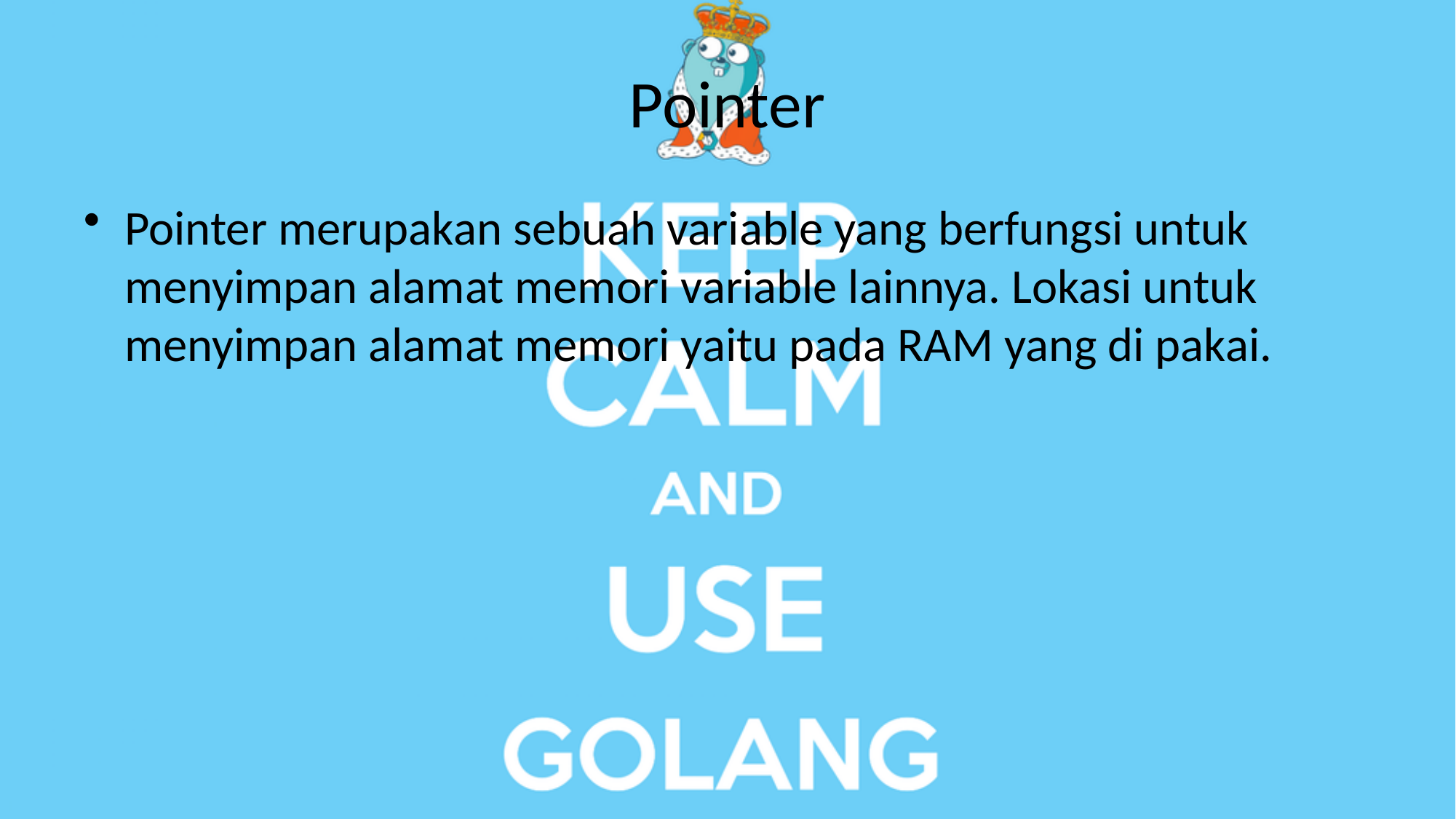

# Pointer
Pointer merupakan sebuah variable yang berfungsi untuk menyimpan alamat memori variable lainnya. Lokasi untuk menyimpan alamat memori yaitu pada RAM yang di pakai.